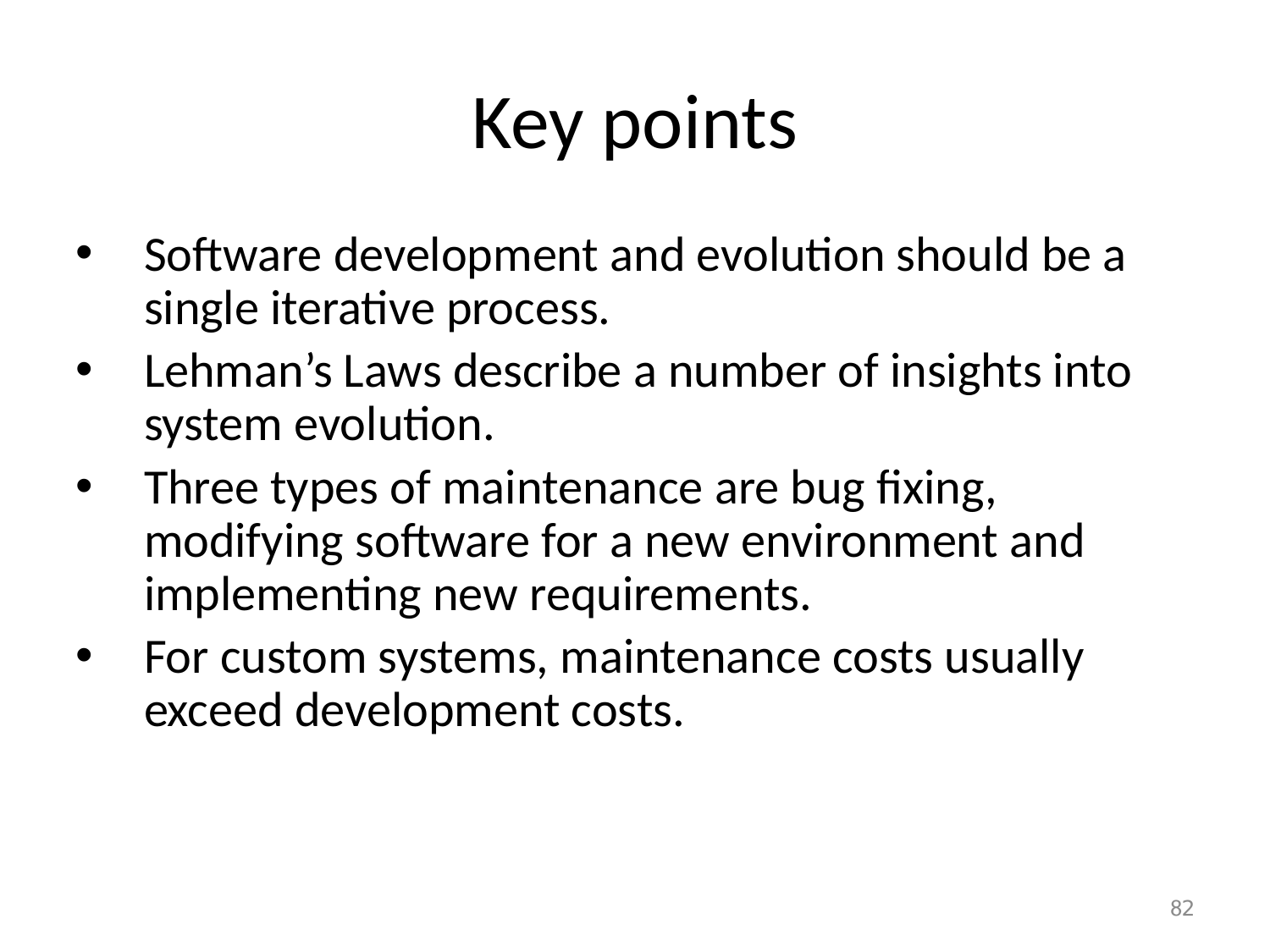

# Key points
Software development and evolution should be a single iterative process.
Lehman’s Laws describe a number of insights into system evolution.
Three types of maintenance are bug fixing, modifying software for a new environment and implementing new requirements.
For custom systems, maintenance costs usually exceed development costs.
82